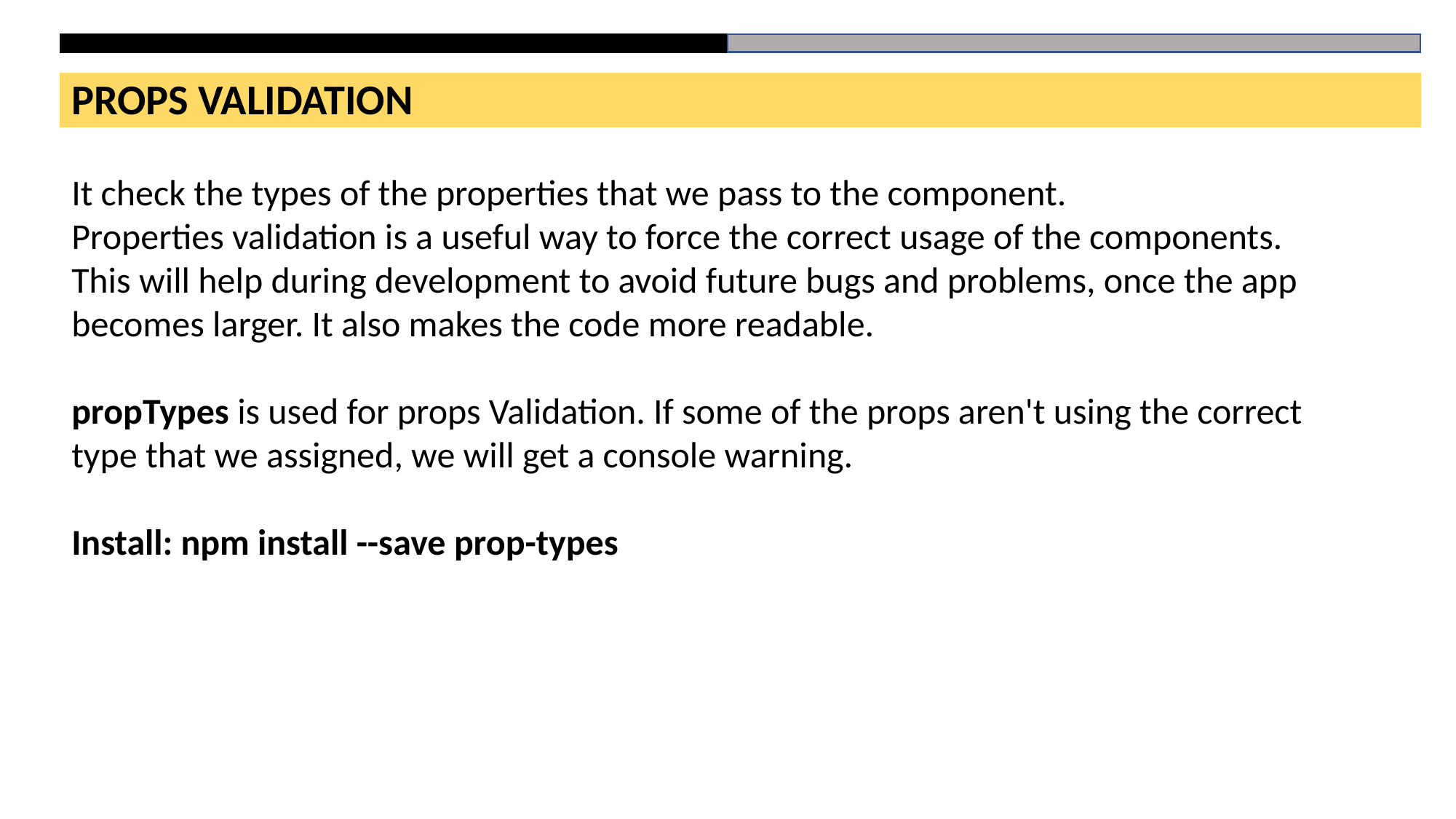

PROPS VALIDATION

It check the types of the properties that we pass to the component.
Properties validation is a useful way to force the correct usage of the components. This will help during development to avoid future bugs and problems, once the app becomes larger. It also makes the code more readable.

propTypes is used for props Validation. If some of the props aren't using the correct type that we assigned, we will get a console warning.

Install: npm install --save prop-types

# HTML